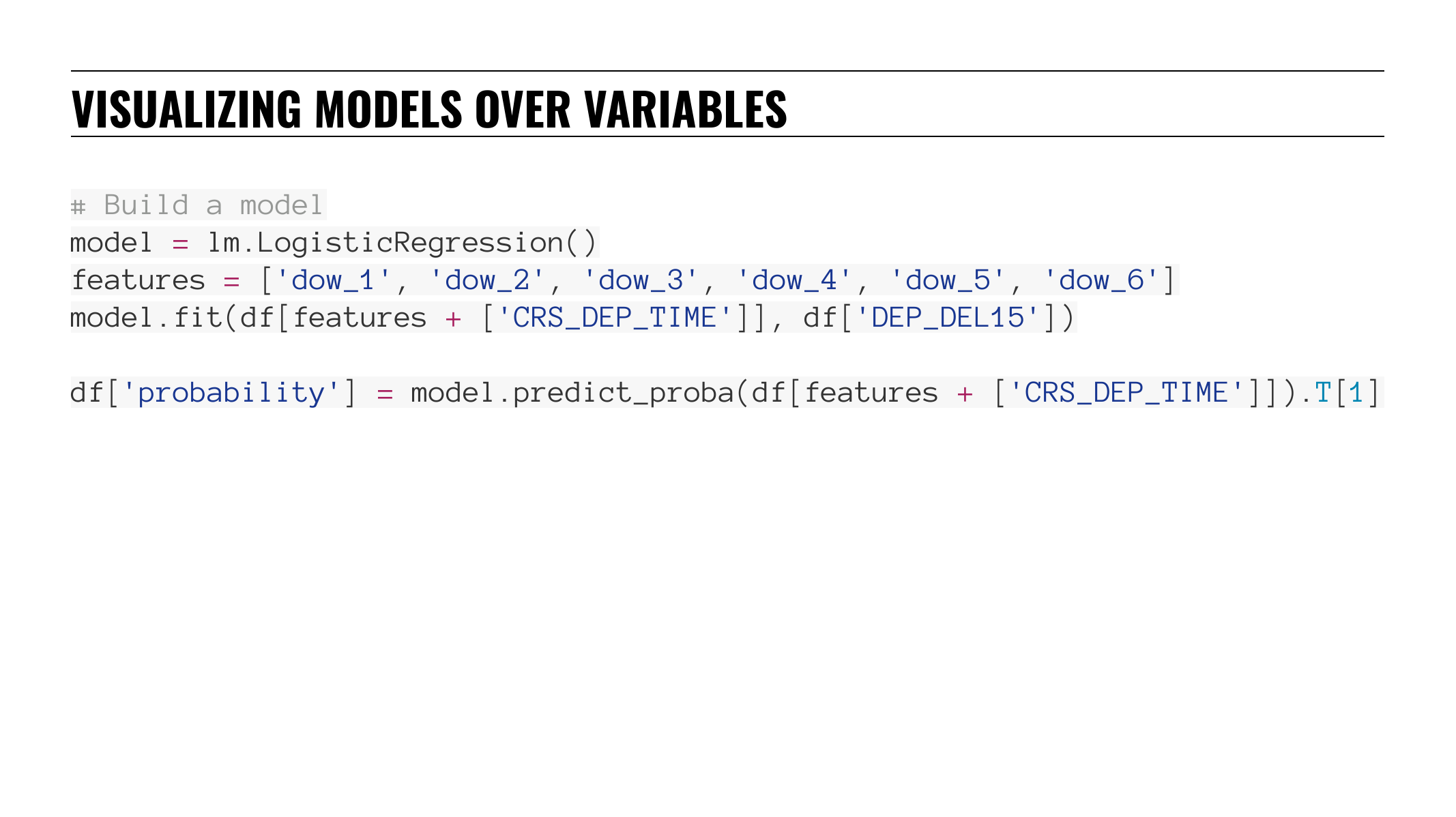

VISUALIZING MODELS OVER VARIABLES

# Build a model
model = lm.LogisticRegression()
features = ['dow_1', 'dow_2', 'dow_3', 'dow_4', 'dow_5', 'dow_6']
model.fit(df[features + ['CRS_DEP_TIME']], df['DEP_DEL15'])
df['probability'] = model.predict_proba(df[features + ['CRS_DEP_TIME']]).T[1]